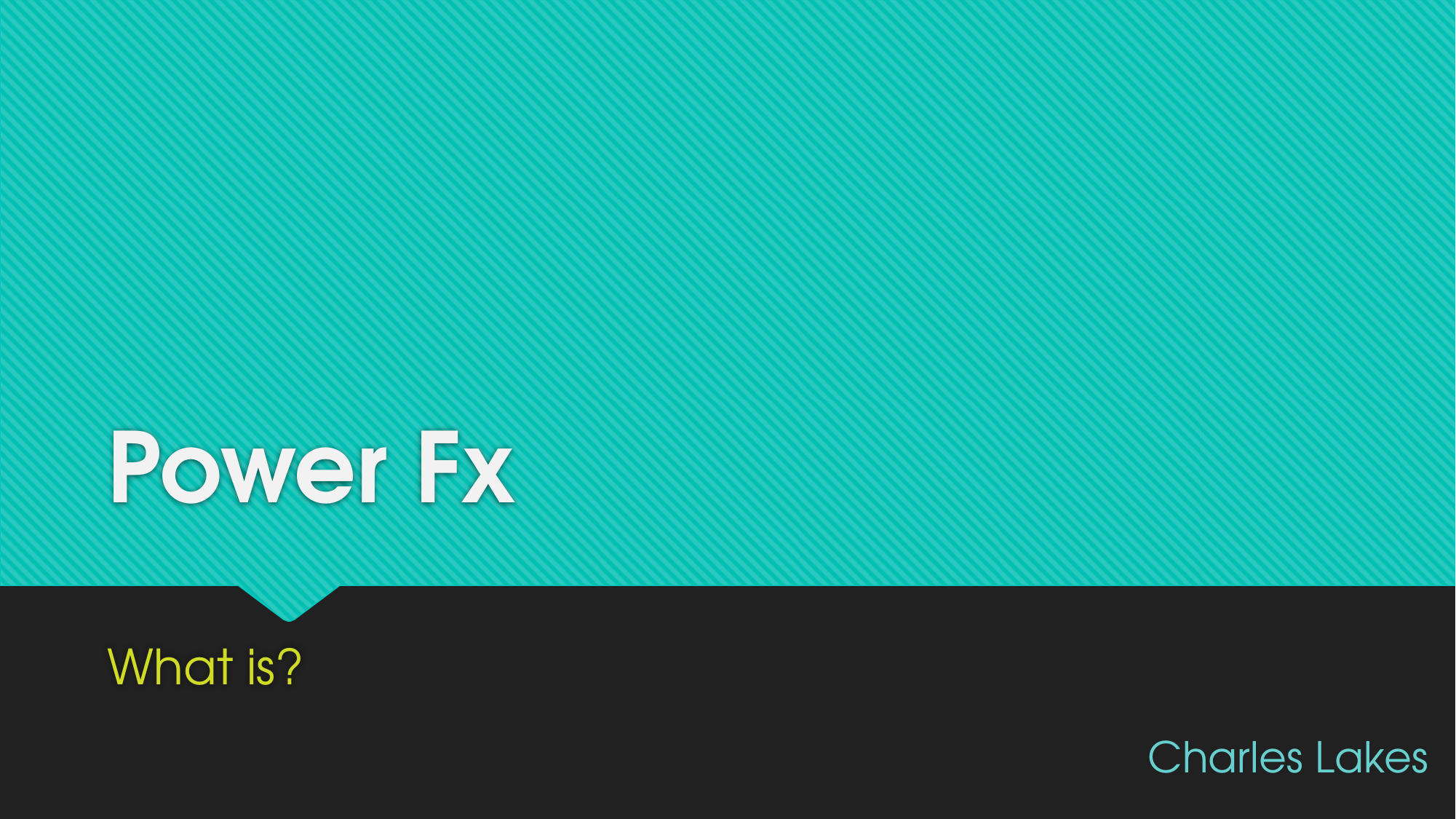

# Power Fx
What is?
Charles Lakes